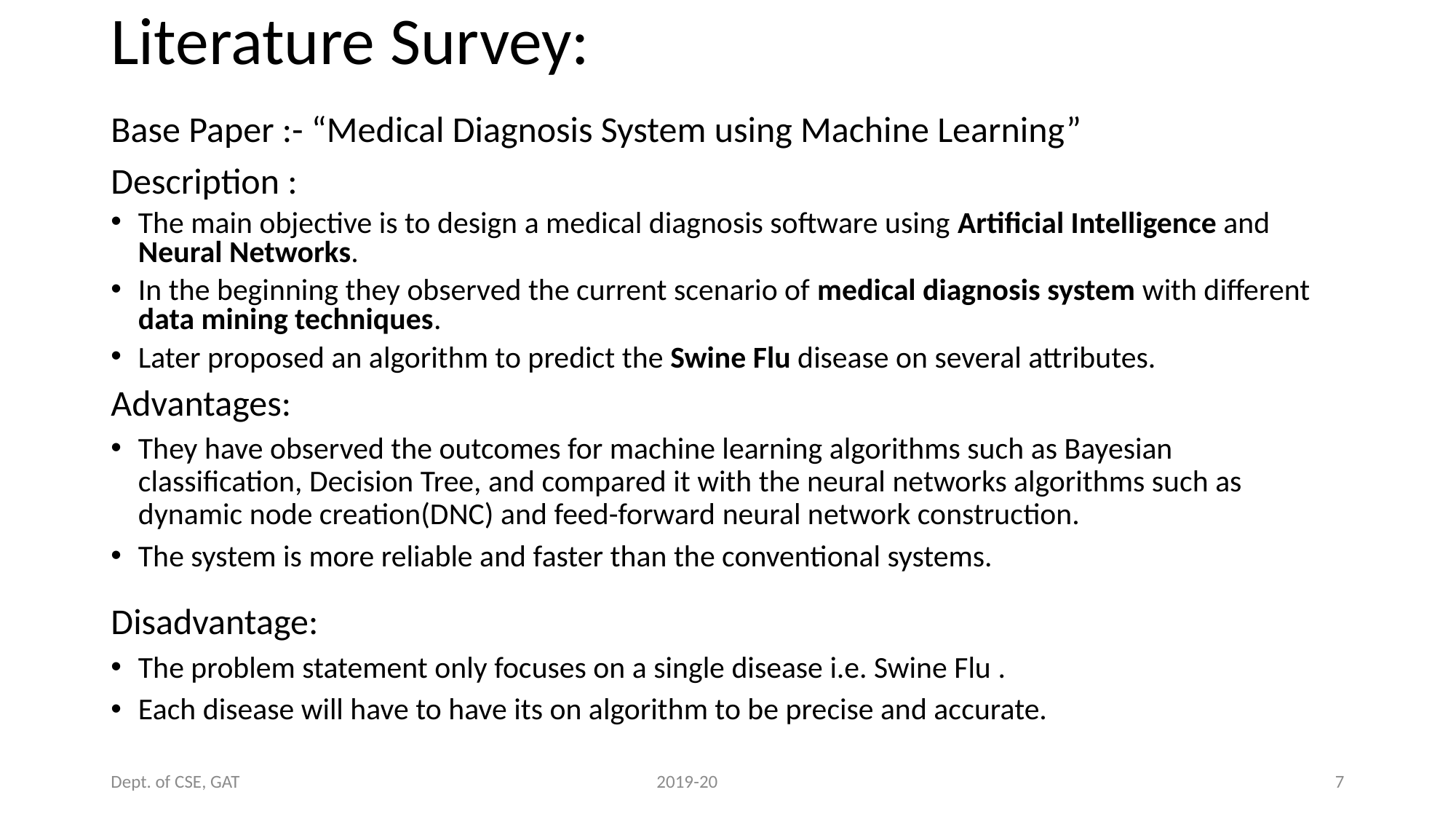

Literature Survey:
# Base Paper :- “Medical Diagnosis System using Machine Learning”
Description :
The main objective is to design a medical diagnosis software using Artificial Intelligence and Neural Networks.
In the beginning they observed the current scenario of medical diagnosis system with different data mining techniques.
Later proposed an algorithm to predict the Swine Flu disease on several attributes.

Advantages:
They have observed the outcomes for machine learning algorithms such as Bayesian classification, Decision Tree, and compared it with the neural networks algorithms such as dynamic node creation(DNC) and feed-forward neural network construction.
The system is more reliable and faster than the conventional systems.
Disadvantage:
The problem statement only focuses on a single disease i.e. Swine Flu .
Each disease will have to have its on algorithm to be precise and accurate.
Dept. of CSE, GAT 				2019-20
7